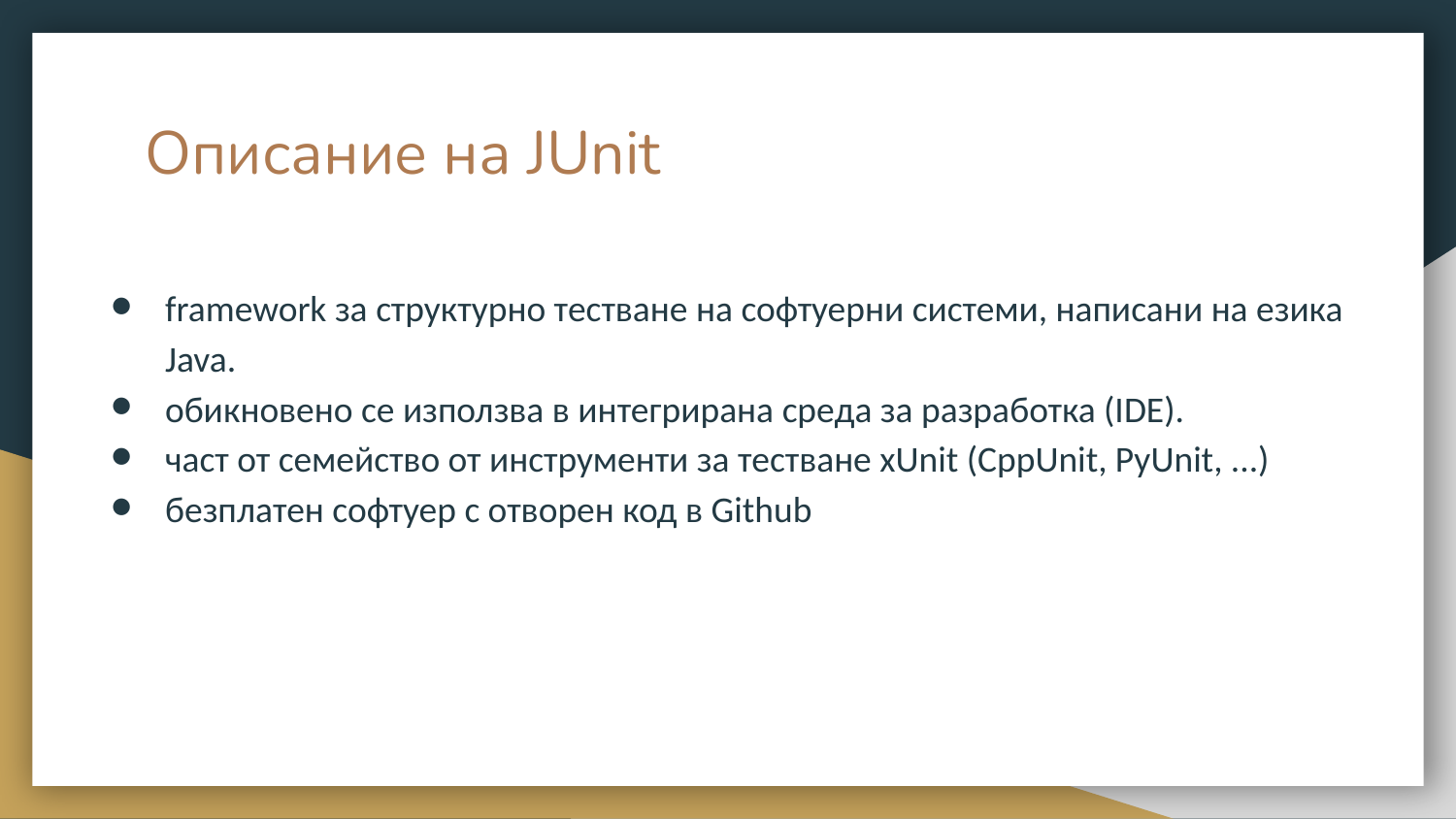

# Описание на JUnit
framework за структурно тестване на софтуерни системи, написани на езика Java.
обикновено се използва в интегрирана среда за разработка (IDE).
част от семейство от инструменти за тестване xUnit (CppUnit, PyUnit, ...)
безплатен софтуер с отворен код в Github